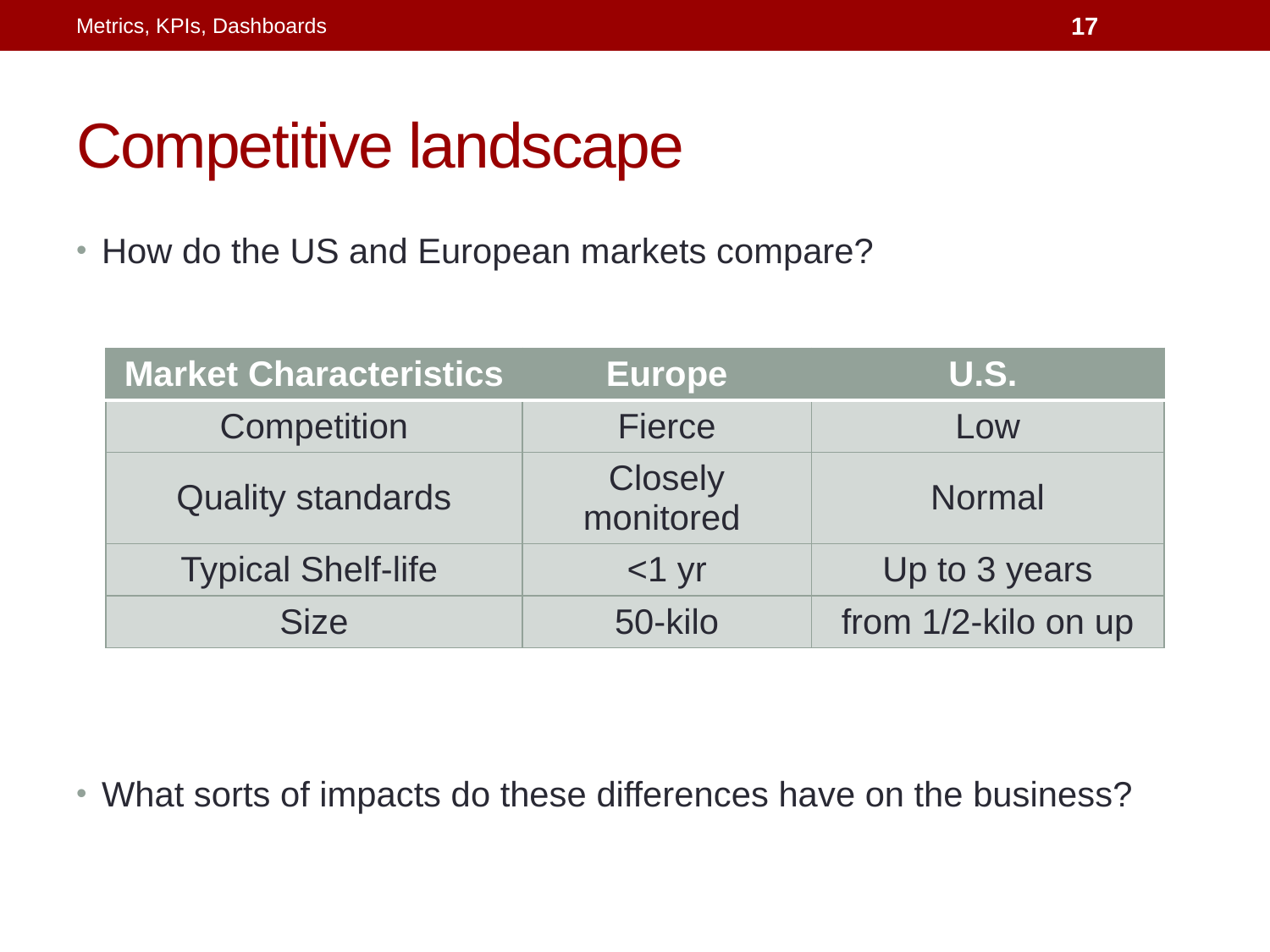

Metrics, KPIs, Dashboards
17
# Competitive landscape
How do the US and European markets compare?

What sorts of impacts do these differences have on the business?
| Market Characteristics | Europe | U.S. |
| --- | --- | --- |
| Competition | Fierce | Low |
| Quality standards | Closely monitored | Normal |
| Typical Shelf-life | <1 yr | Up to 3 years |
| Size | 50-kilo | from 1/2-kilo on up |